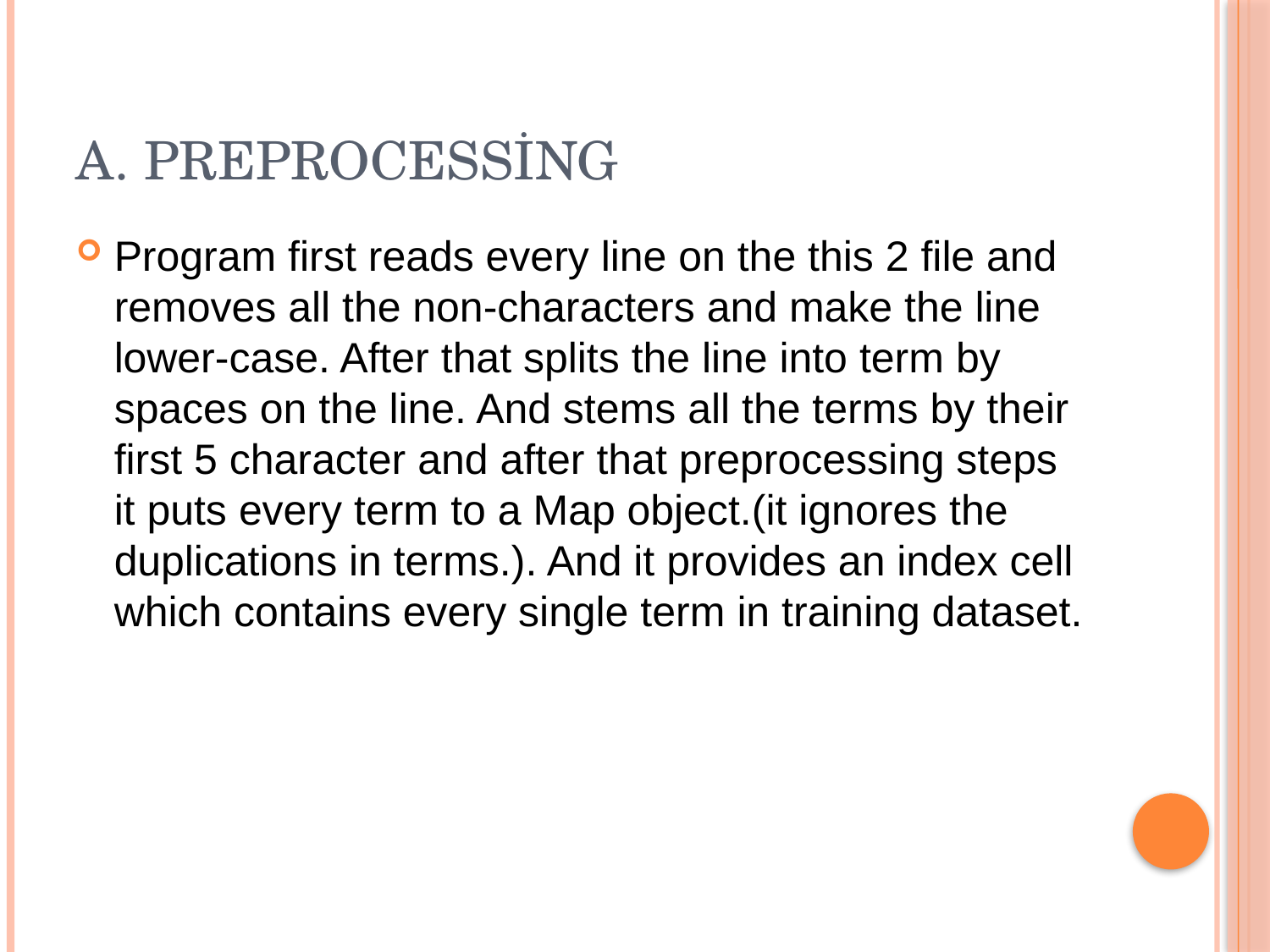

# A. Preprocessing
Program first reads every line on the this 2 file and removes all the non-characters and make the line lower-case. After that splits the line into term by spaces on the line. And stems all the terms by their first 5 character and after that preprocessing steps it puts every term to a Map object.(it ignores the duplications in terms.). And it provides an index cell which contains every single term in training dataset.